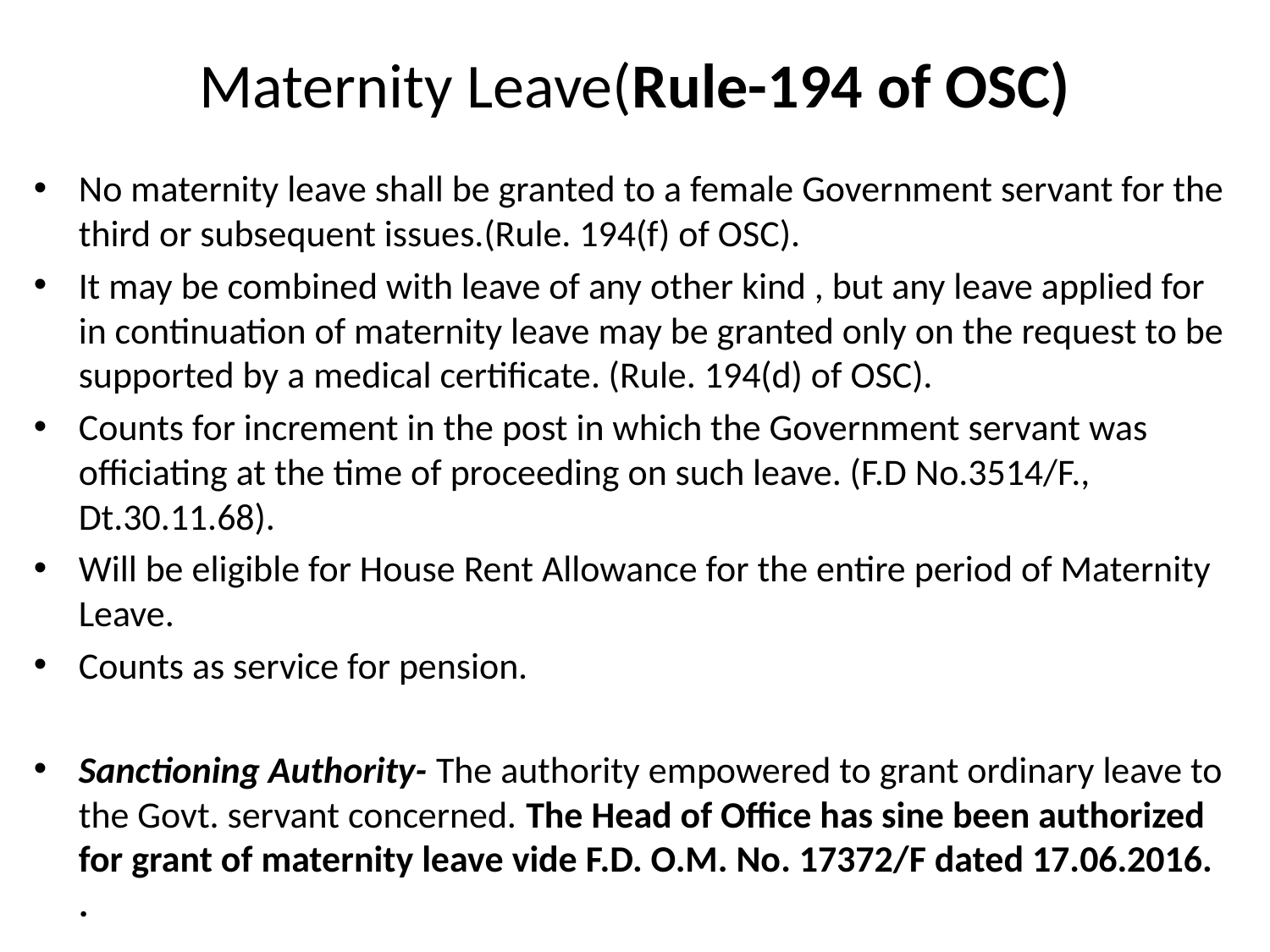

# Maternity Leave(Rule-194 of OSC)
No maternity leave shall be granted to a female Government servant for the third or subsequent issues.(Rule. 194(f) of OSC).
It may be combined with leave of any other kind , but any leave applied for in continuation of maternity leave may be granted only on the request to be supported by a medical certificate. (Rule. 194(d) of OSC).
Counts for increment in the post in which the Government servant was officiating at the time of proceeding on such leave. (F.D No.3514/F., Dt.30.11.68).
Will be eligible for House Rent Allowance for the entire period of Maternity Leave.
Counts as service for pension.

Sanctioning Authority- The authority empowered to grant ordinary leave to the Govt. servant concerned. The Head of Office has sine been authorized for grant of maternity leave vide F.D. O.M. No. 17372/F dated 17.06.2016.		.